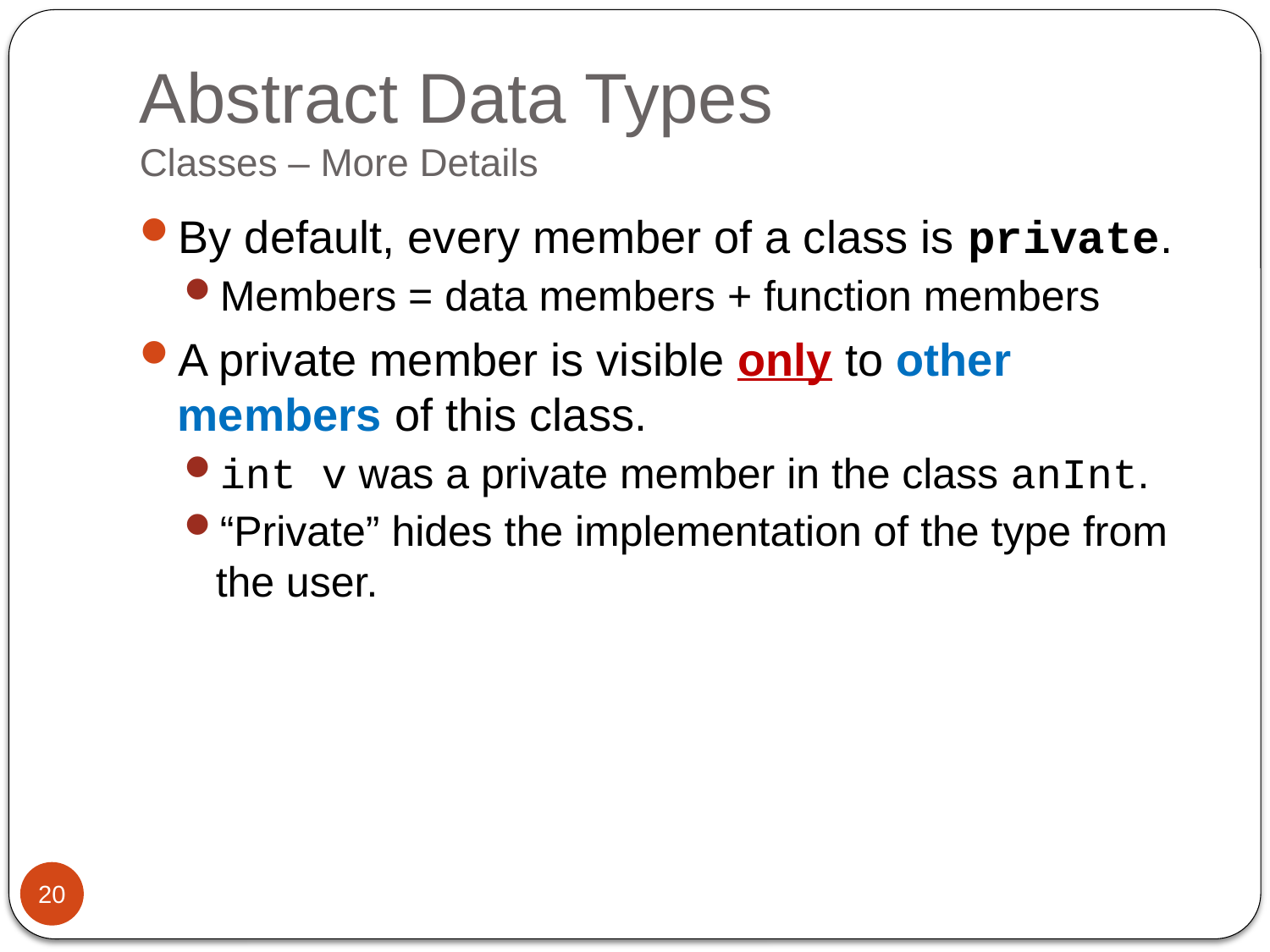

# Abstract Data Types Classes – More Details
By default, every member of a class is private.
Members = data members + function members
A private member is visible only to other members of this class.
int v was a private member in the class anInt.
“Private” hides the implementation of the type from the user.

20